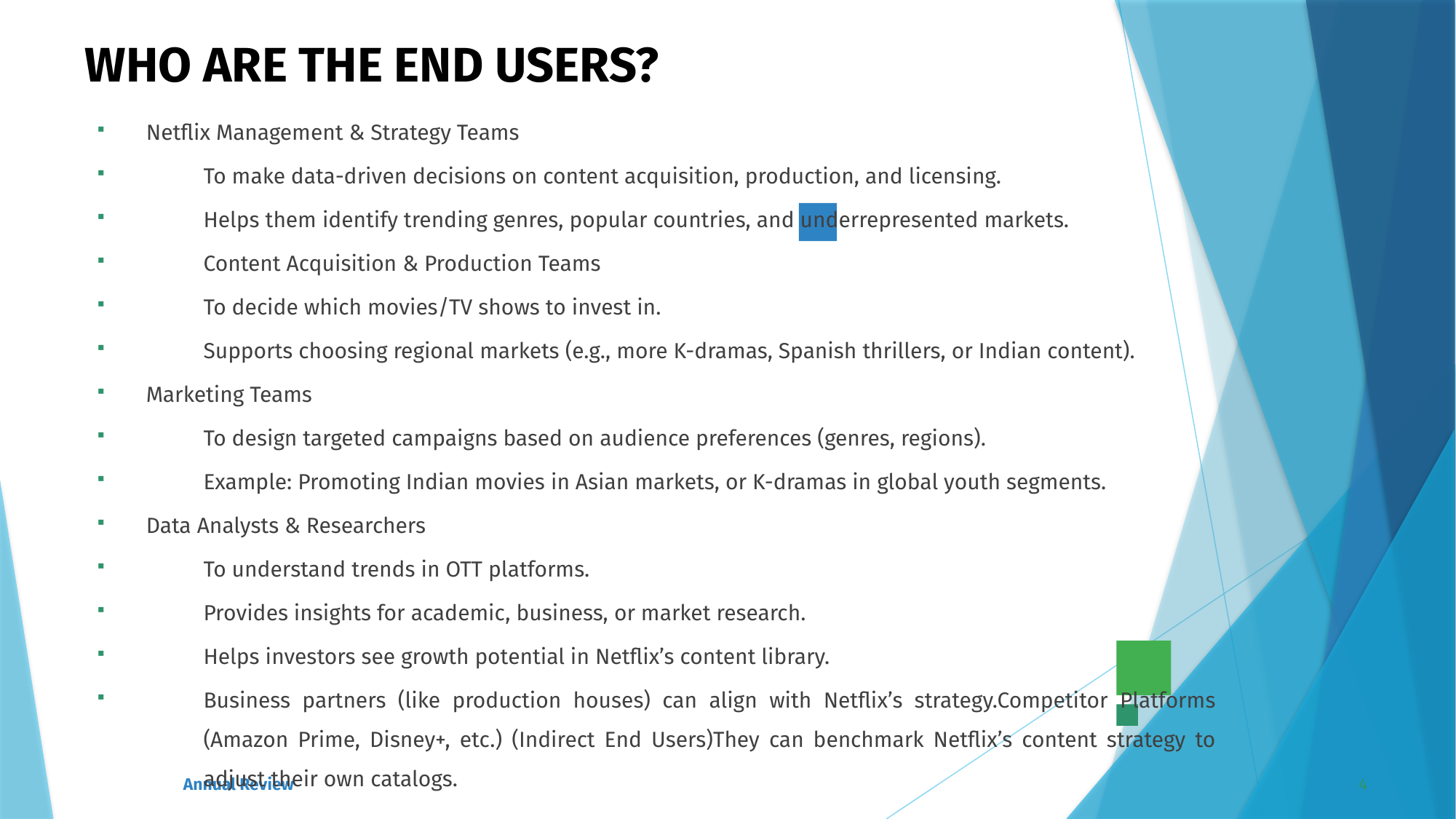

# WHO ARE THE END USERS?
Netflix Management & Strategy Teams
To make data-driven decisions on content acquisition, production, and licensing.
Helps them identify trending genres, popular countries, and underrepresented markets.
Content Acquisition & Production Teams
To decide which movies/TV shows to invest in.
Supports choosing regional markets (e.g., more K-dramas, Spanish thrillers, or Indian content).
Marketing Teams
To design targeted campaigns based on audience preferences (genres, regions).
Example: Promoting Indian movies in Asian markets, or K-dramas in global youth segments.
Data Analysts & Researchers
To understand trends in OTT platforms.
Provides insights for academic, business, or market research.
Helps investors see growth potential in Netflix’s content library.
Business partners (like production houses) can align with Netflix’s strategy.Competitor Platforms (Amazon Prime, Disney+, etc.) (Indirect End Users)They can benchmark Netflix’s content strategy to adjust their own catalogs.